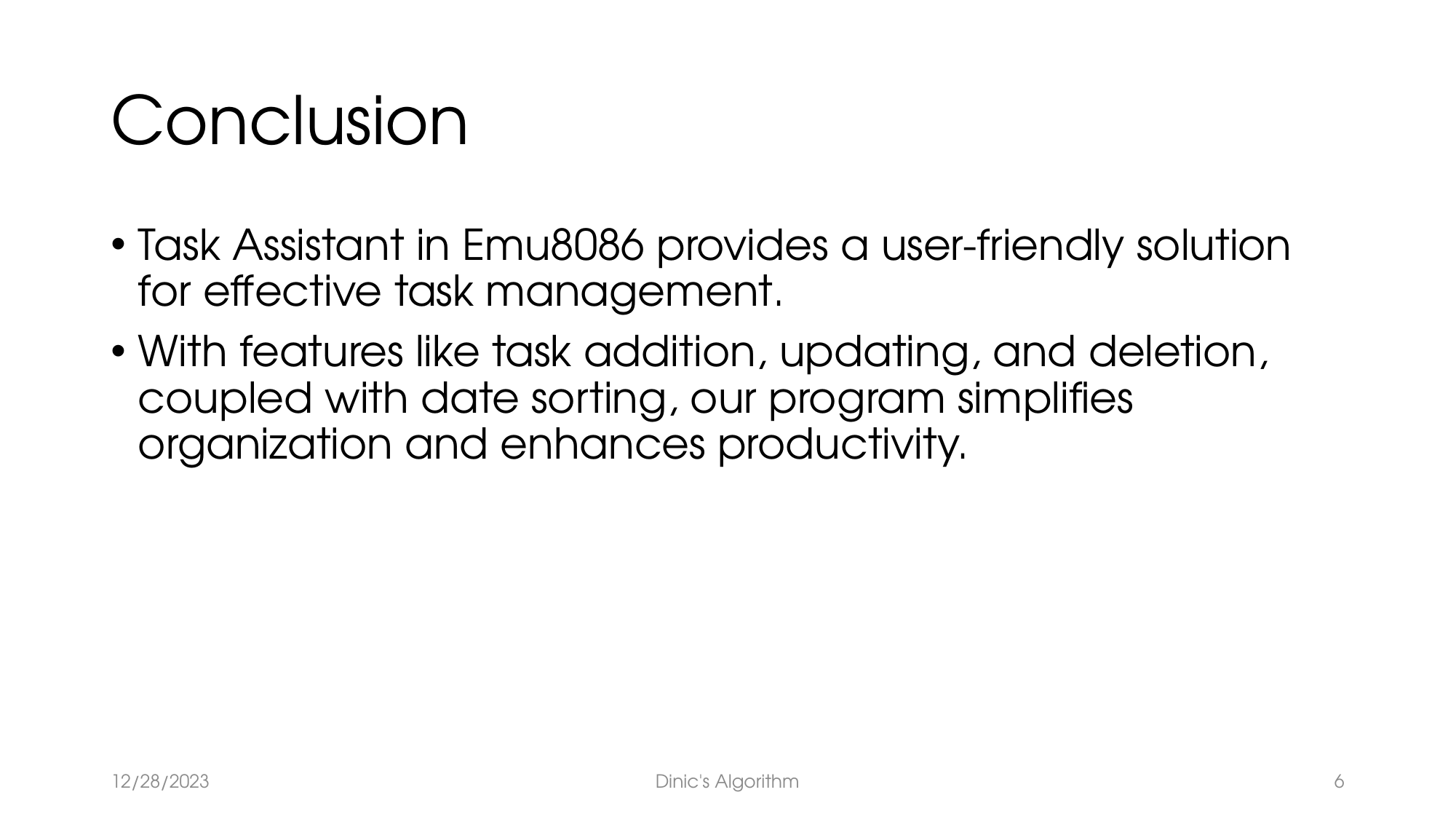

# Conclusion
Task Assistant in Emu8086 provides a user-friendly solution for effective task management.
With features like task addition, updating, and deletion, coupled with date sorting, our program simplifies organization and enhances productivity.
12/28/2023
Dinic's Algorithm
6